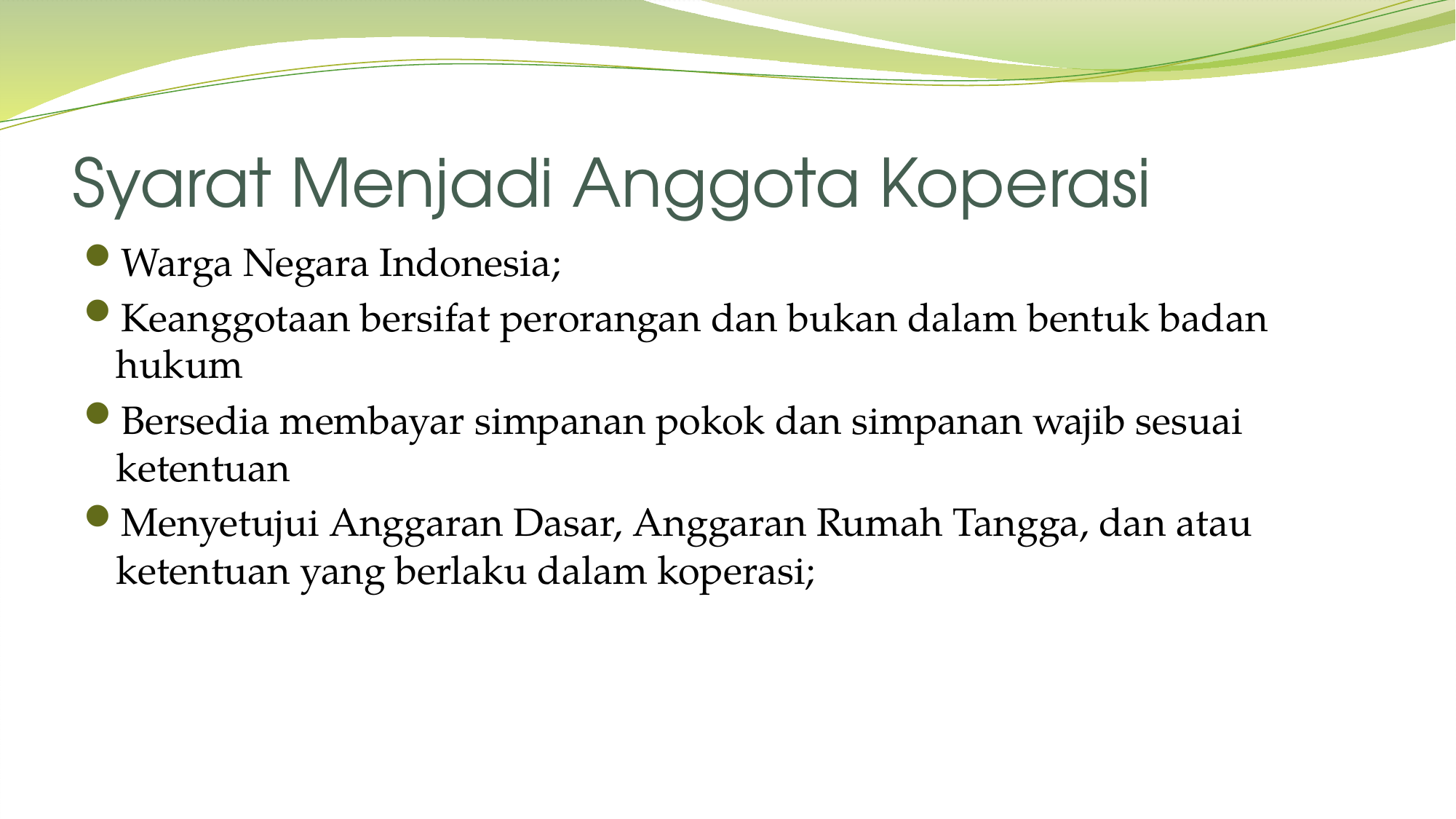

# Syarat Menjadi Anggota Koperasi
Warga Negara Indonesia;
Keanggotaan bersifat perorangan dan bukan dalam bentuk badan hukum
Bersedia membayar simpanan pokok dan simpanan wajib sesuai ketentuan
Menyetujui Anggaran Dasar, Anggaran Rumah Tangga, dan atau ketentuan yang berlaku dalam koperasi;